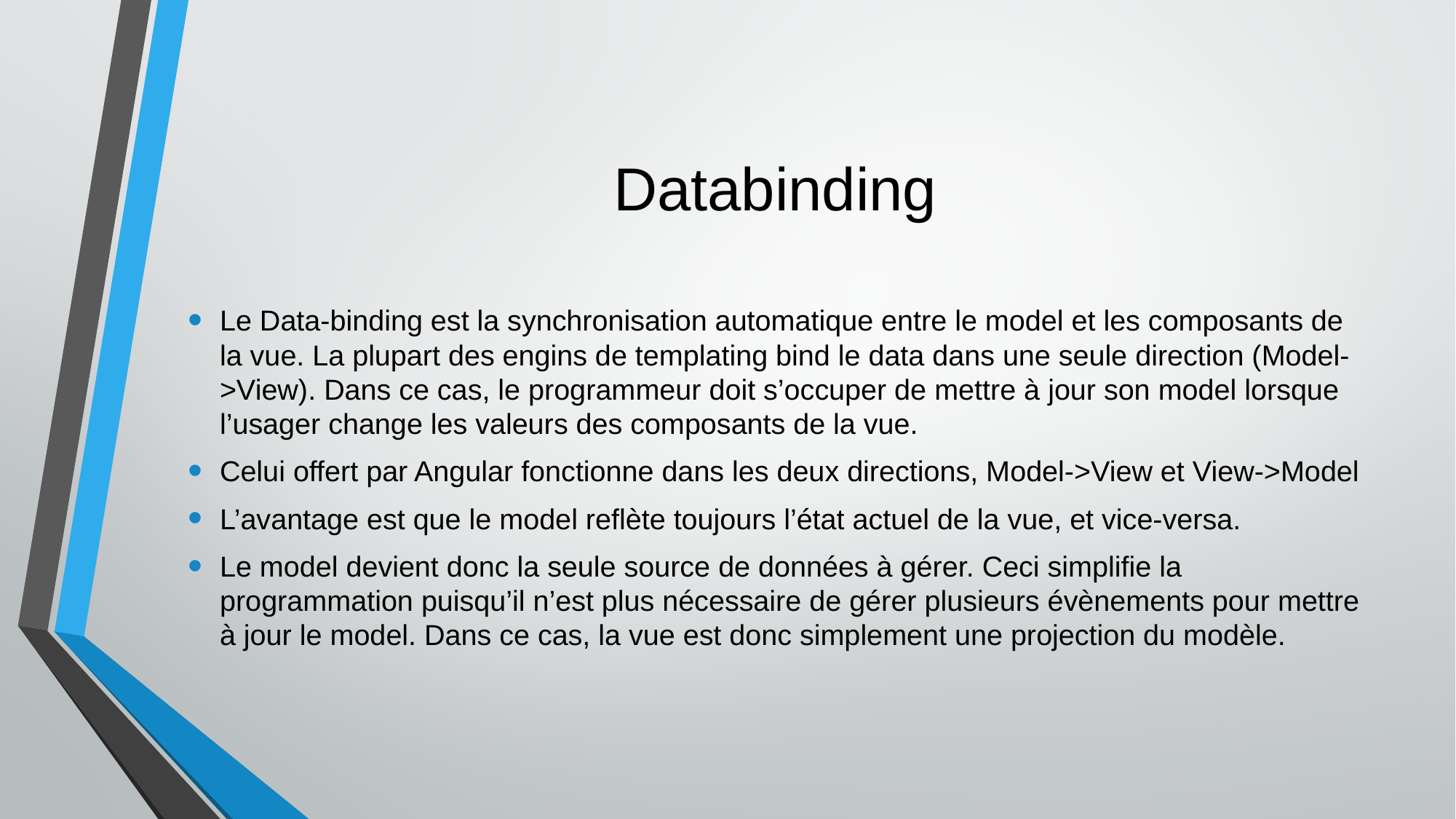

# Databinding
Le Data-binding est la synchronisation automatique entre le model et les composants de la vue. La plupart des engins de templating bind le data dans une seule direction (Model->View). Dans ce cas, le programmeur doit s’occuper de mettre à jour son model lorsque l’usager change les valeurs des composants de la vue.
Celui offert par Angular fonctionne dans les deux directions, Model->View et View->Model
L’avantage est que le model reflète toujours l’état actuel de la vue, et vice-versa.
Le model devient donc la seule source de données à gérer. Ceci simplifie la programmation puisqu’il n’est plus nécessaire de gérer plusieurs évènements pour mettre à jour le model. Dans ce cas, la vue est donc simplement une projection du modèle.